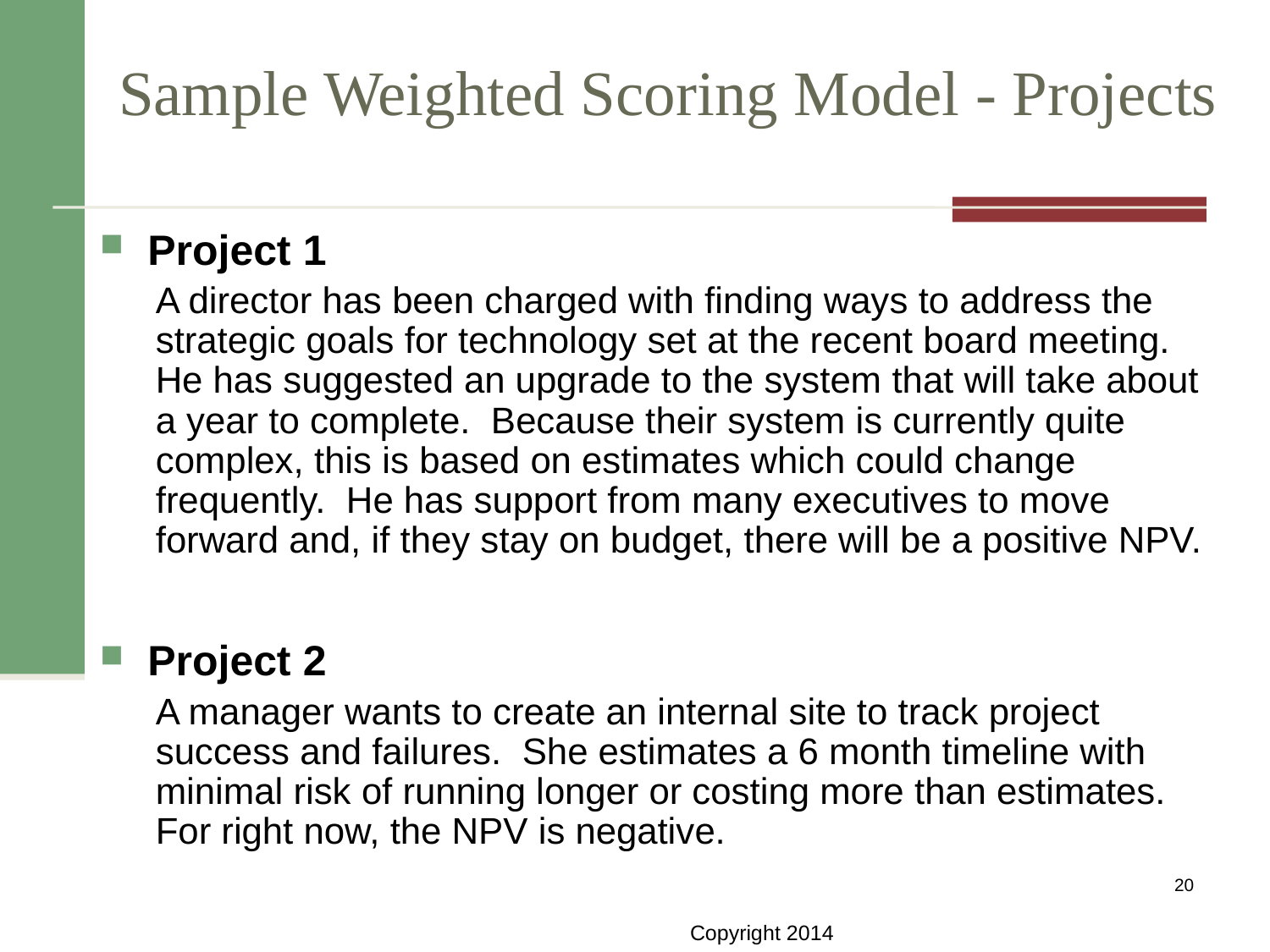

# Sample Weighted Scoring Model - Projects
Project 1
A director has been charged with finding ways to address the strategic goals for technology set at the recent board meeting.  He has suggested an upgrade to the system that will take about a year to complete.  Because their system is currently quite complex, this is based on estimates which could change frequently.  He has support from many executives to move forward and, if they stay on budget, there will be a positive NPV.

Project 2
A manager wants to create an internal site to track project success and failures.  She estimates a 6 month timeline with minimal risk of running longer or costing more than estimates.  For right now, the NPV is negative.

20